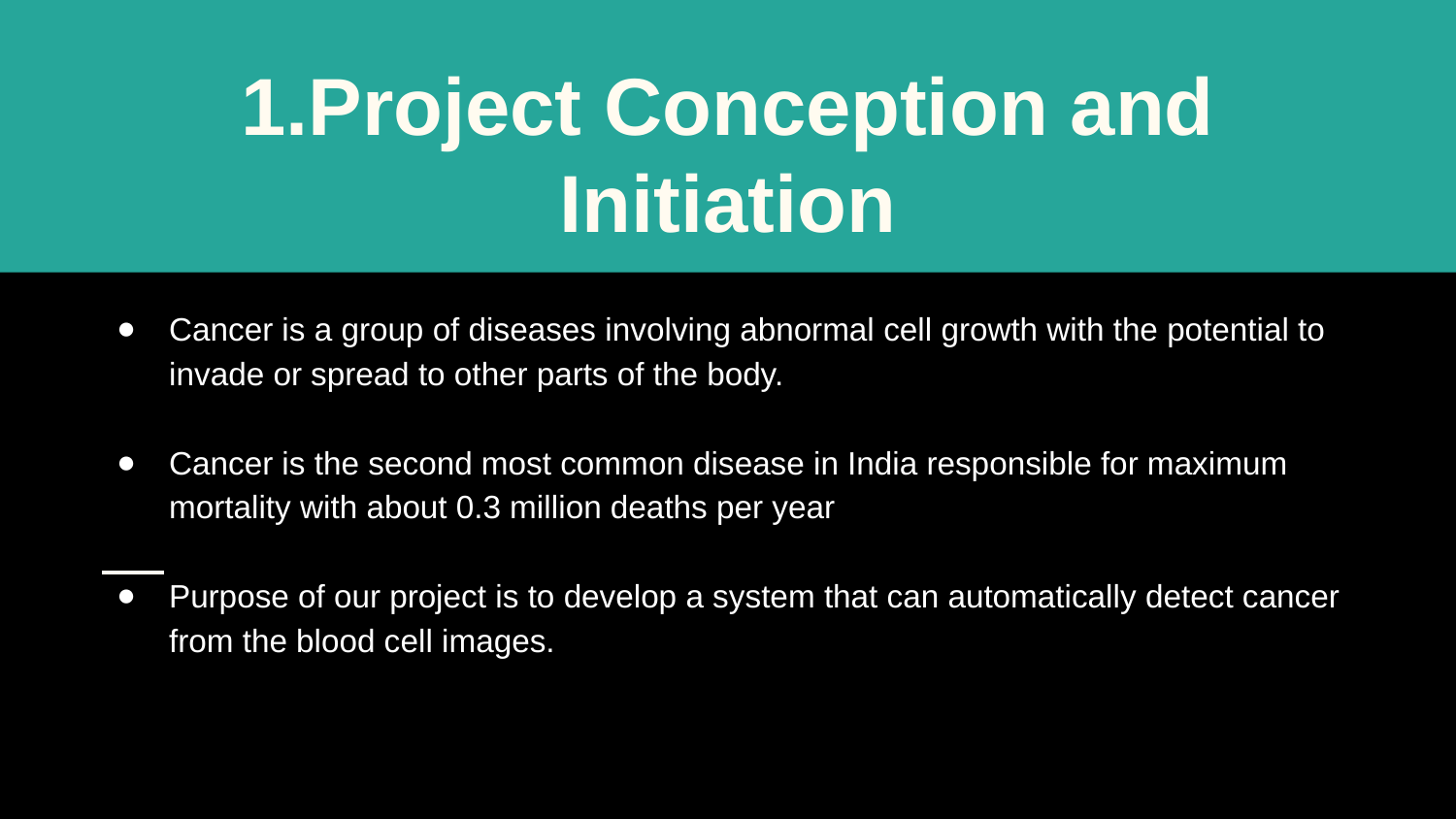

# 1.Project Conception and Initiation
Cancer is a group of diseases involving abnormal cell growth with the potential to invade or spread to other parts of the body.

Cancer is the second most common disease in India responsible for maximum mortality with about 0.3 million deaths per year

Purpose of our project is to develop a system that can automatically detect cancer from the blood cell images.